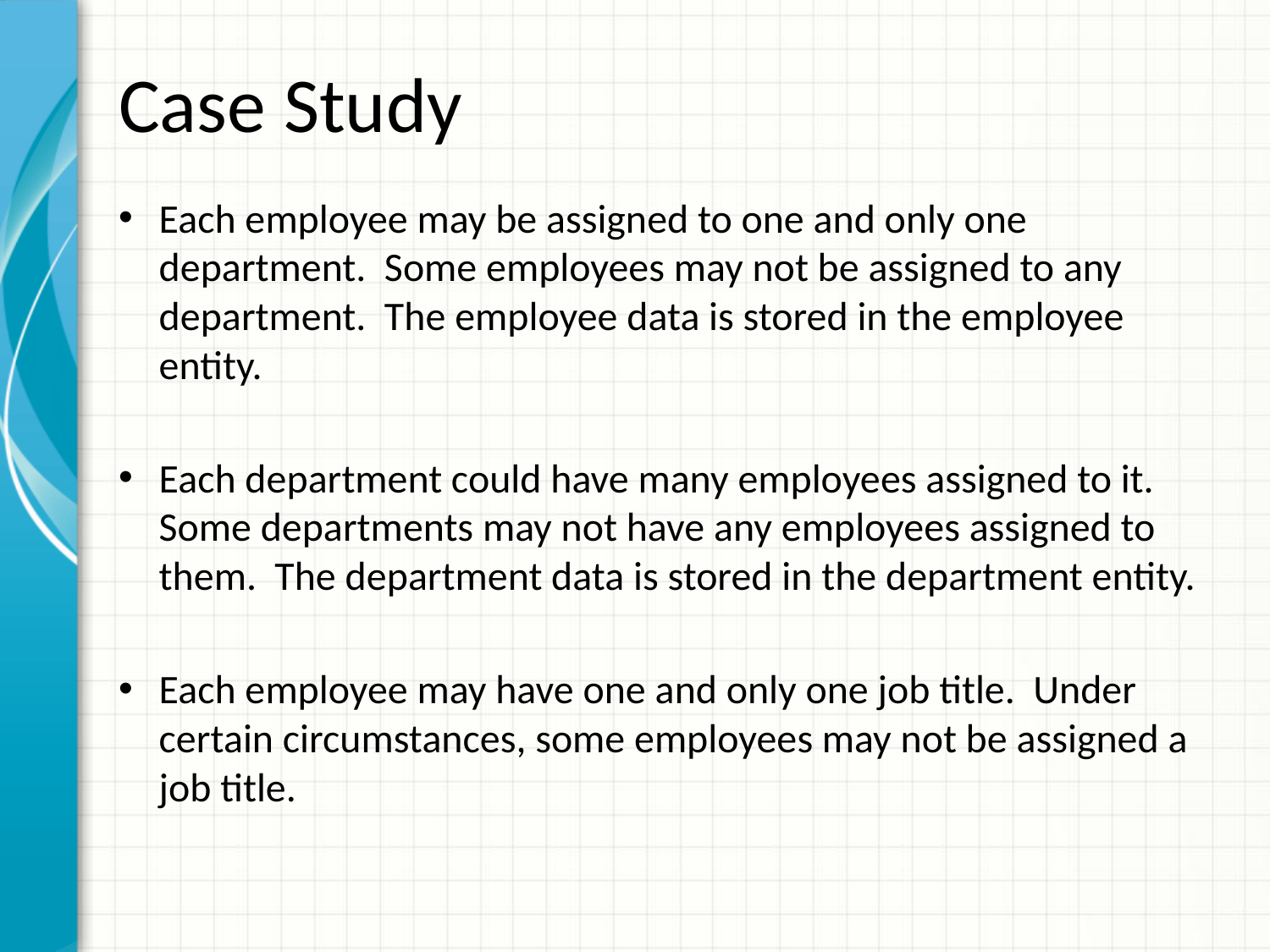

# Case Study
Each employee may be assigned to one and only one department.  Some employees may not be assigned to any department.  The employee data is stored in the employee entity.

Each department could have many employees assigned to it. Some departments may not have any employees assigned to them.  The department data is stored in the department entity.

Each employee may have one and only one job title.  Under certain circumstances, some employees may not be assigned a job title.